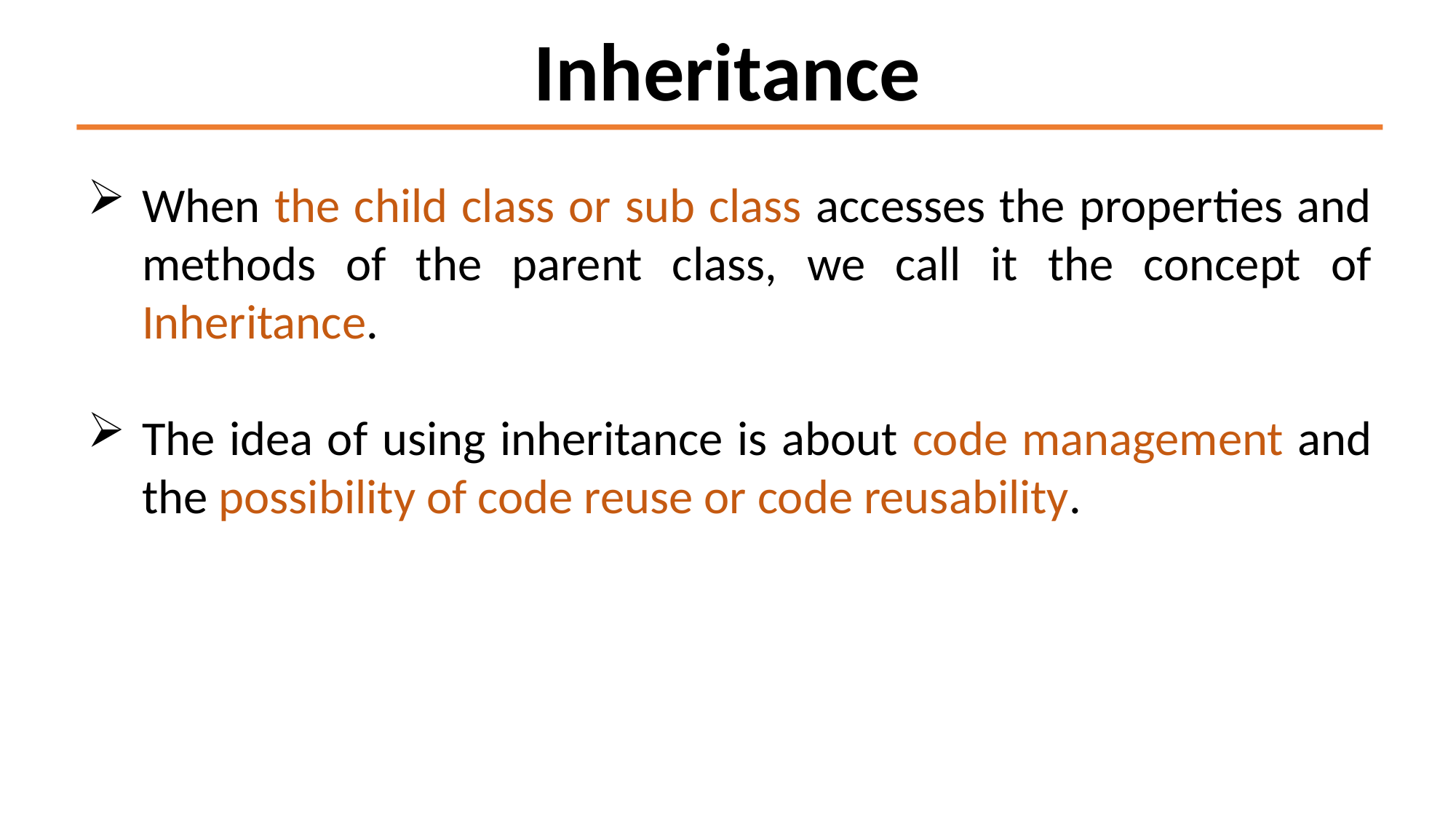

Inheritance

When the child class or sub class accesses the properties and methods of the parent class, we call it the concept of Inheritance.

The idea of ​​using inheritance is about code management and the possibility of code reuse or code reusability.